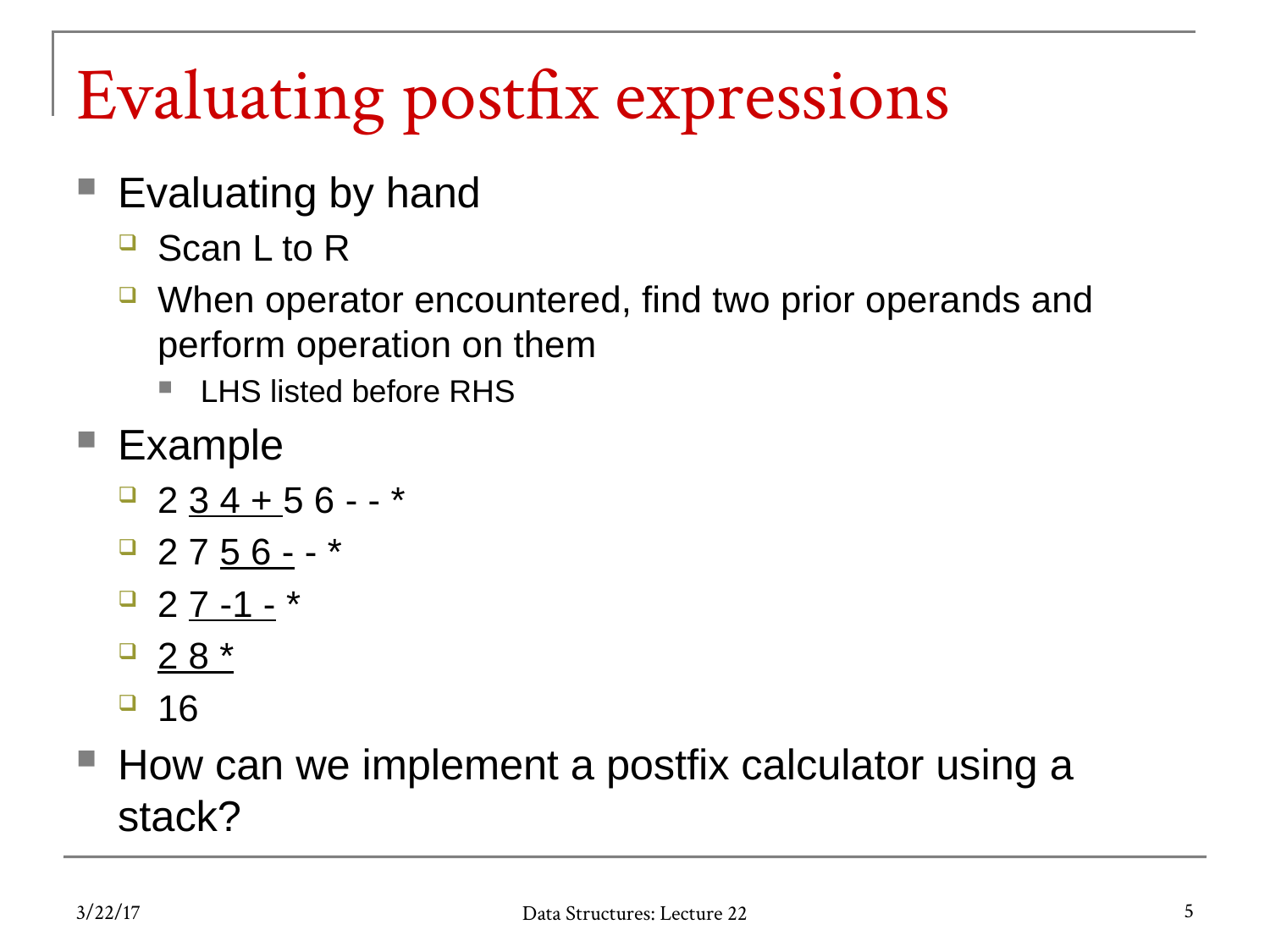

# Evaluating postfix expressions
Evaluating by hand
Scan L to R
When operator encountered, find two prior operands and perform operation on them
LHS listed before RHS
Example
2 3 4 + 5 6 - - *
2 7 5 6 - - *
2 7 -1 - *
2 8 *
16
How can we implement a postfix calculator using a stack?
3/22/17
5
Data Structures: Lecture 22